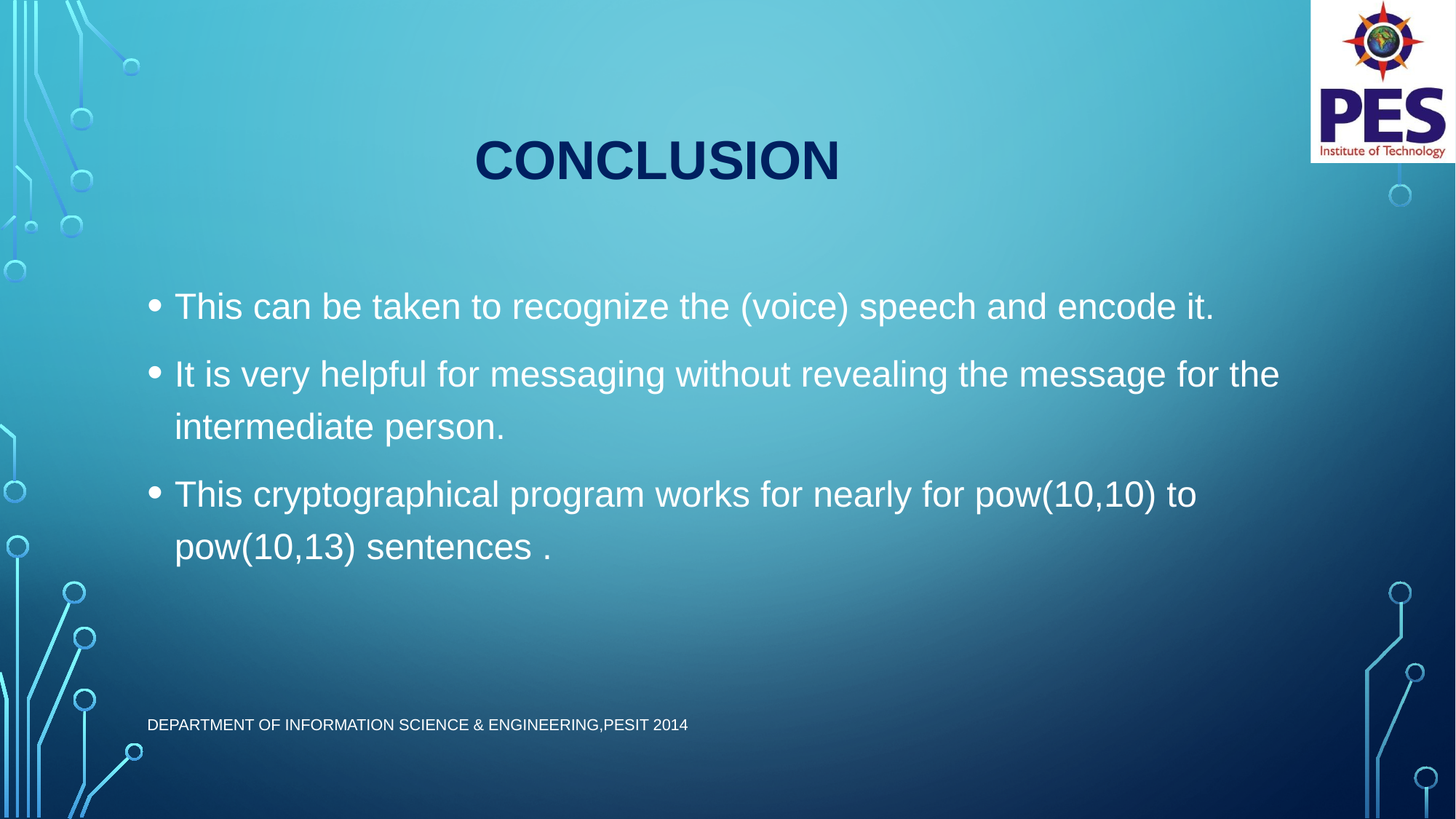

# CONCLUSION
This can be taken to recognize the (voice) speech and encode it.
It is very helpful for messaging without revealing the message for the intermediate person.
This cryptographical program works for nearly for pow(10,10) to pow(10,13) sentences .

Department of Information Science & Engineering,PESIT 2014